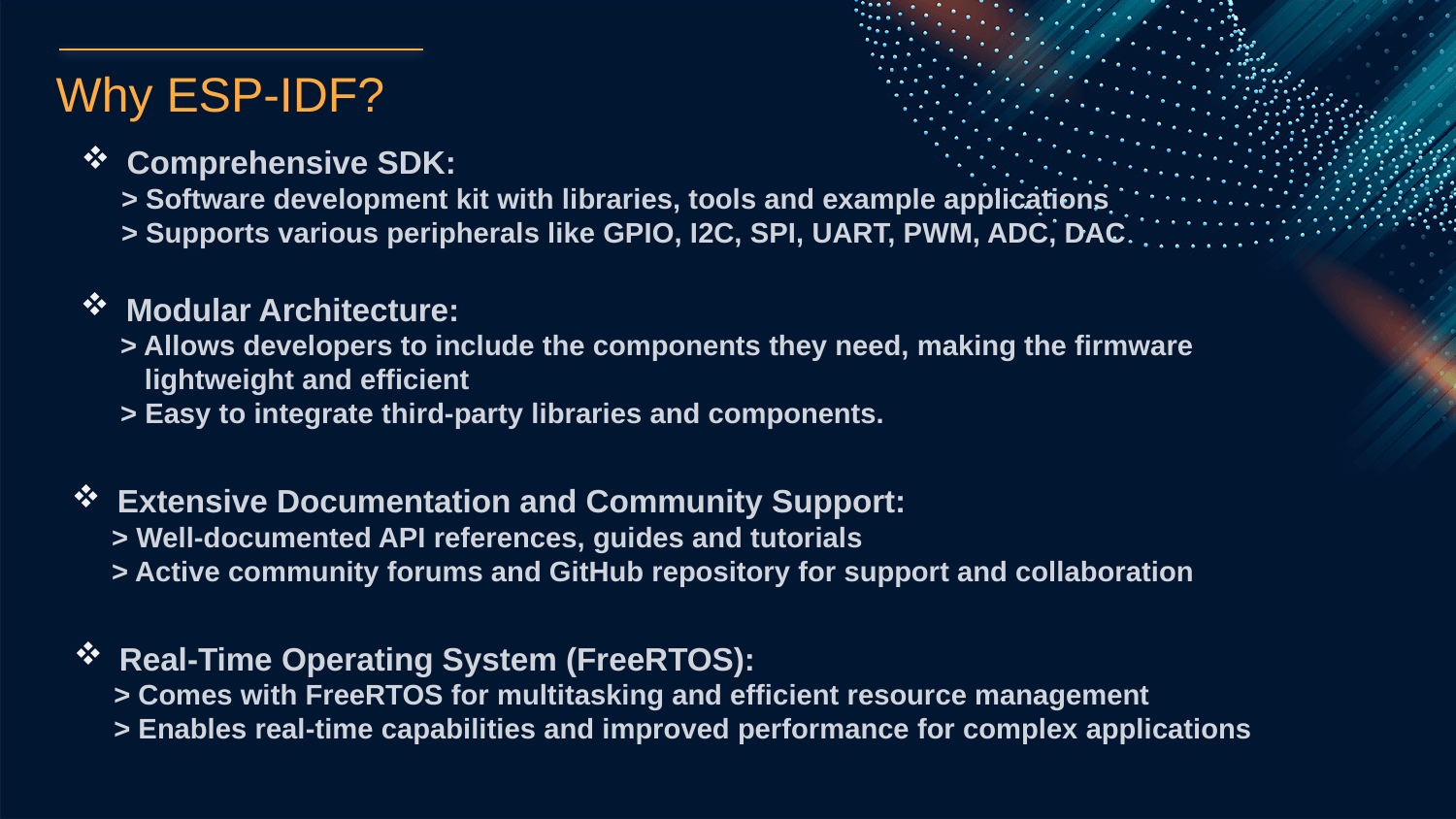

Why ESP-IDF?
Comprehensive SDK:
     > Software development kit with libraries, tools and example applications
     > Supports various peripherals like GPIO, I2C, SPI, UART, PWM, ADC, DAC
Modular Architecture:
     > Allows developers to include the components they need, making the firmware
        lightweight and efficient
     > Easy to integrate third-party libraries and components.
Extensive Documentation and Community Support:
     > Well-documented API references, guides and tutorials
     > Active community forums and GitHub repository for support and collaboration
Real-Time Operating System (FreeRTOS):
     > Comes with FreeRTOS for multitasking and efficient resource management
     > Enables real-time capabilities and improved performance for complex applications